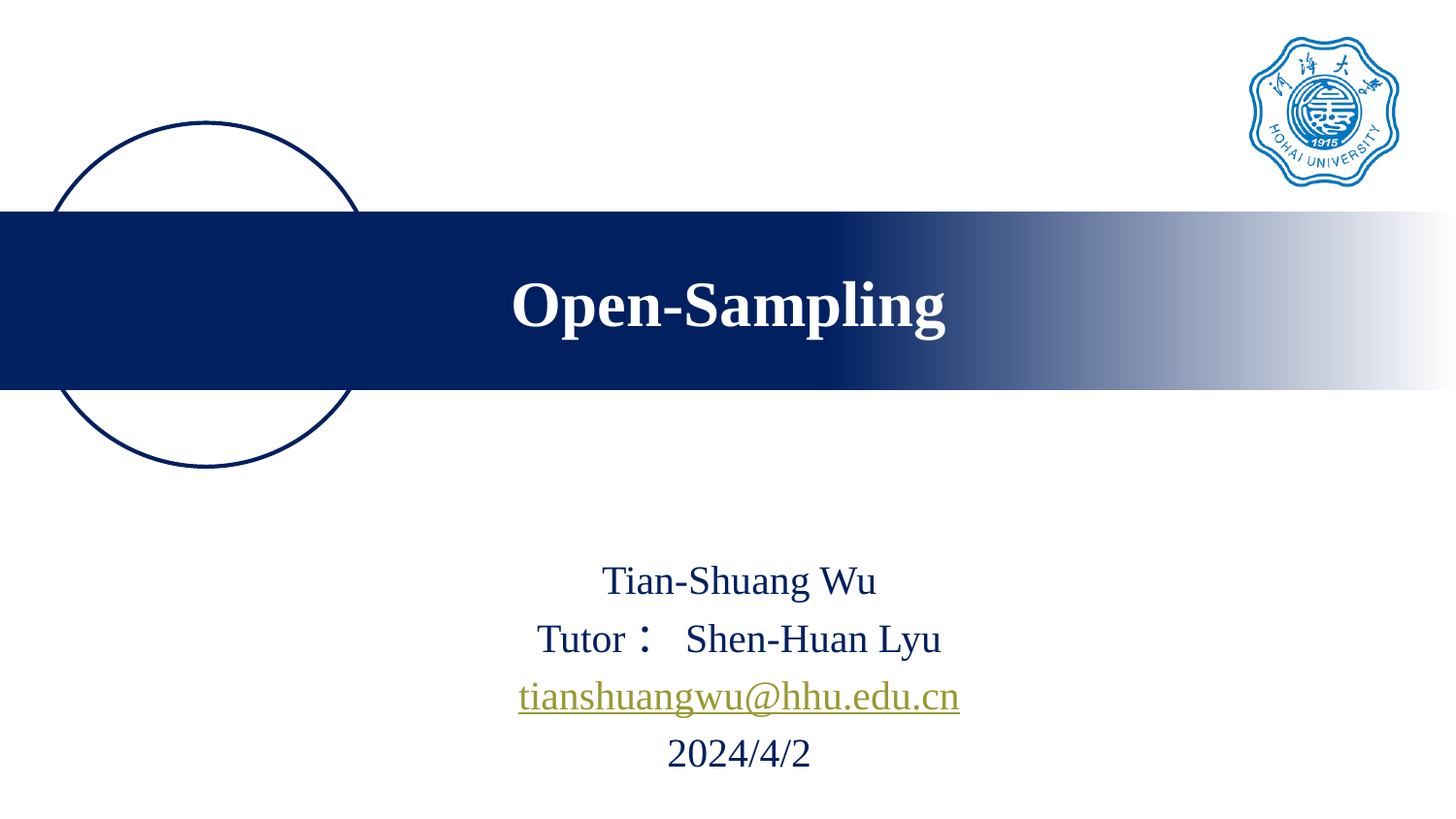

# Open-Sampling
Tian-Shuang Wu
Tutor：Shen-Huan Lyu
tianshuangwu@hhu.edu.cn
2024/4/2